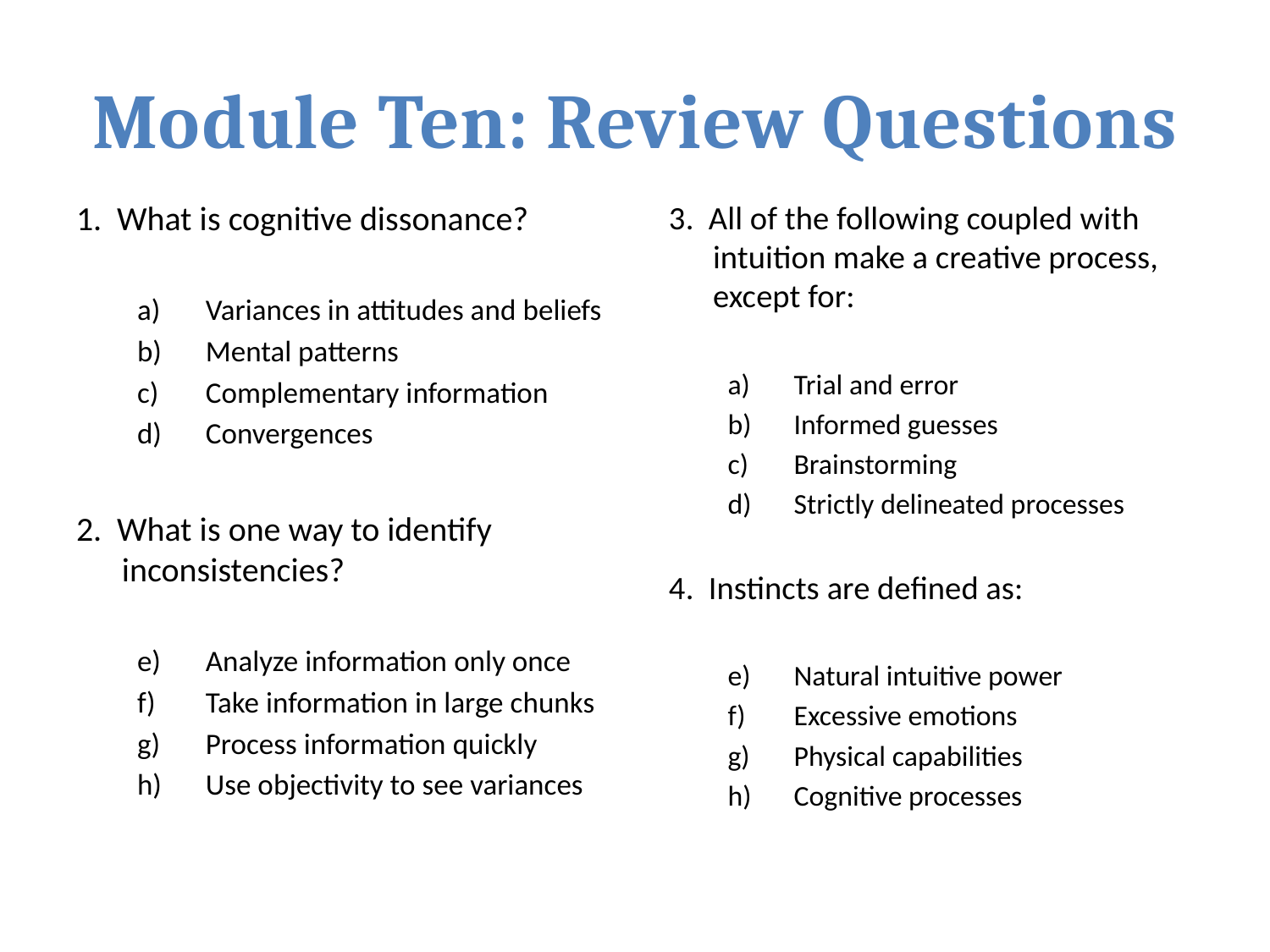

# Module Ten: Review Questions
1.  What is cognitive dissonance?

Variances in attitudes and beliefs
Mental patterns
Complementary information
Convergences

2.  What is one way to identify inconsistencies?

Analyze information only once
Take information in large chunks
Process information quickly
Use objectivity to see variances

3.  All of the following coupled with intuition make a creative process, except for:

Trial and error
Informed guesses
Brainstorming
Strictly delineated processes

4.  Instincts are defined as:

Natural intuitive power
Excessive emotions
Physical capabilities
Cognitive processes